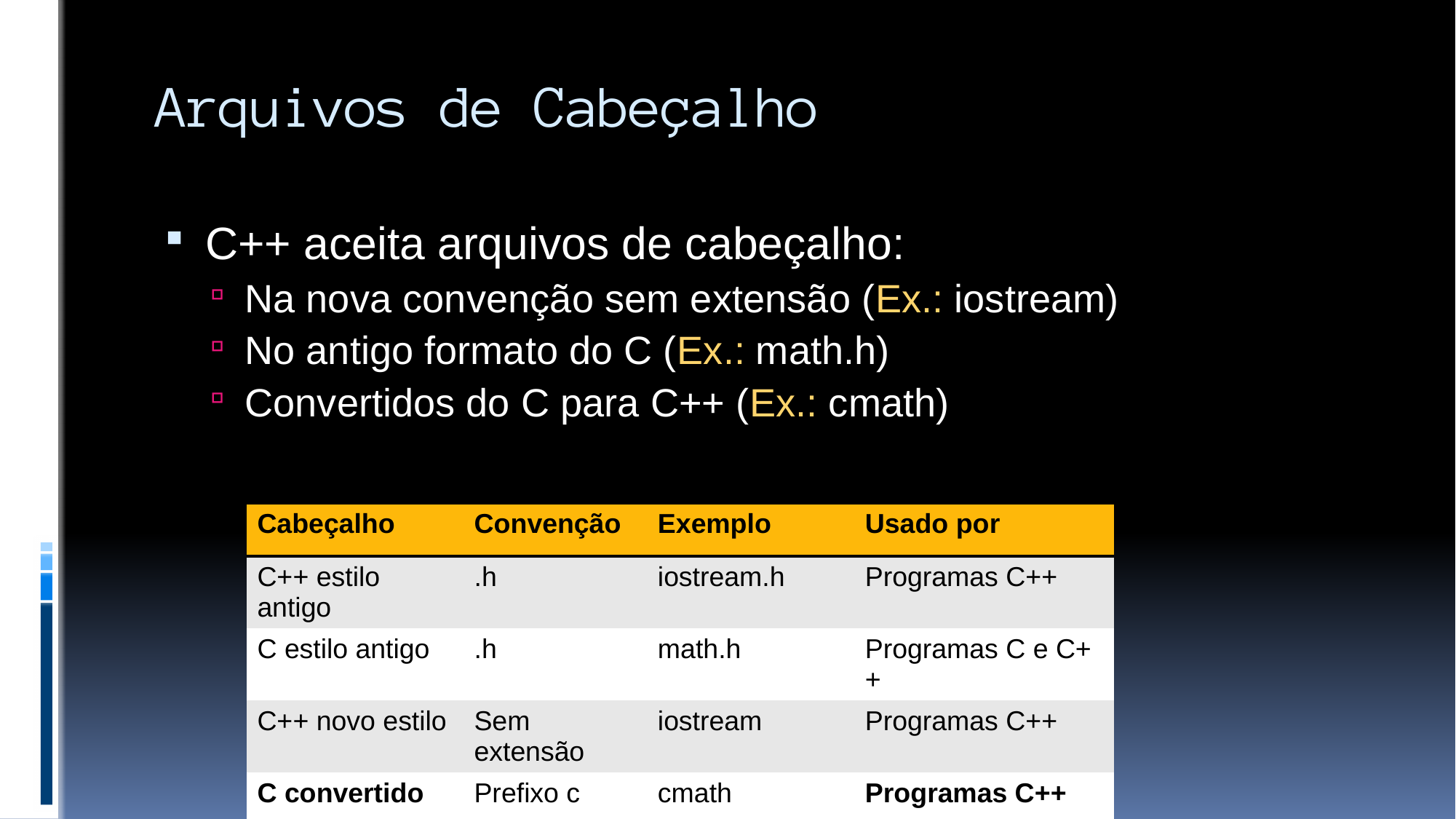

# Arquivos de Cabeçalho
C++ aceita arquivos de cabeçalho:
Na nova convenção sem extensão (Ex.: iostream)
No antigo formato do C (Ex.: math.h)
Convertidos do C para C++ (Ex.: cmath)
| Cabeçalho | Convenção | Exemplo | Usado por |
| --- | --- | --- | --- |
| C++ estilo antigo | .h | iostream.h | Programas C++ |
| C estilo antigo | .h | math.h | Programas C e C++ |
| C++ novo estilo | Sem extensão | iostream | Programas C++ |
| C convertido | Prefixo c | cmath | Programas C++ |